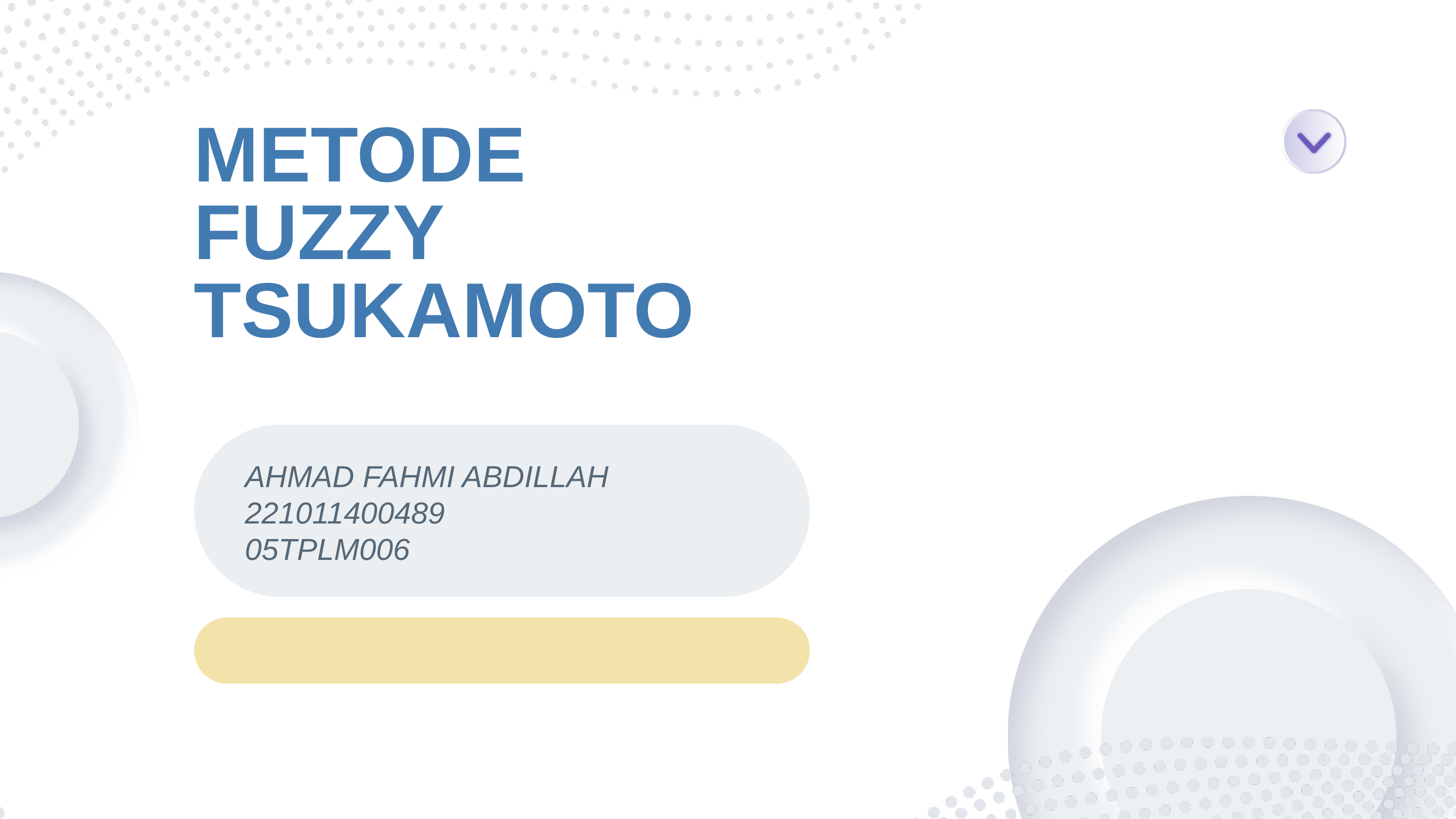

METODE FUZZY TSUKAMOTO

AHMAD FAHMI ABDILLAH
221011400489
05TPLM006